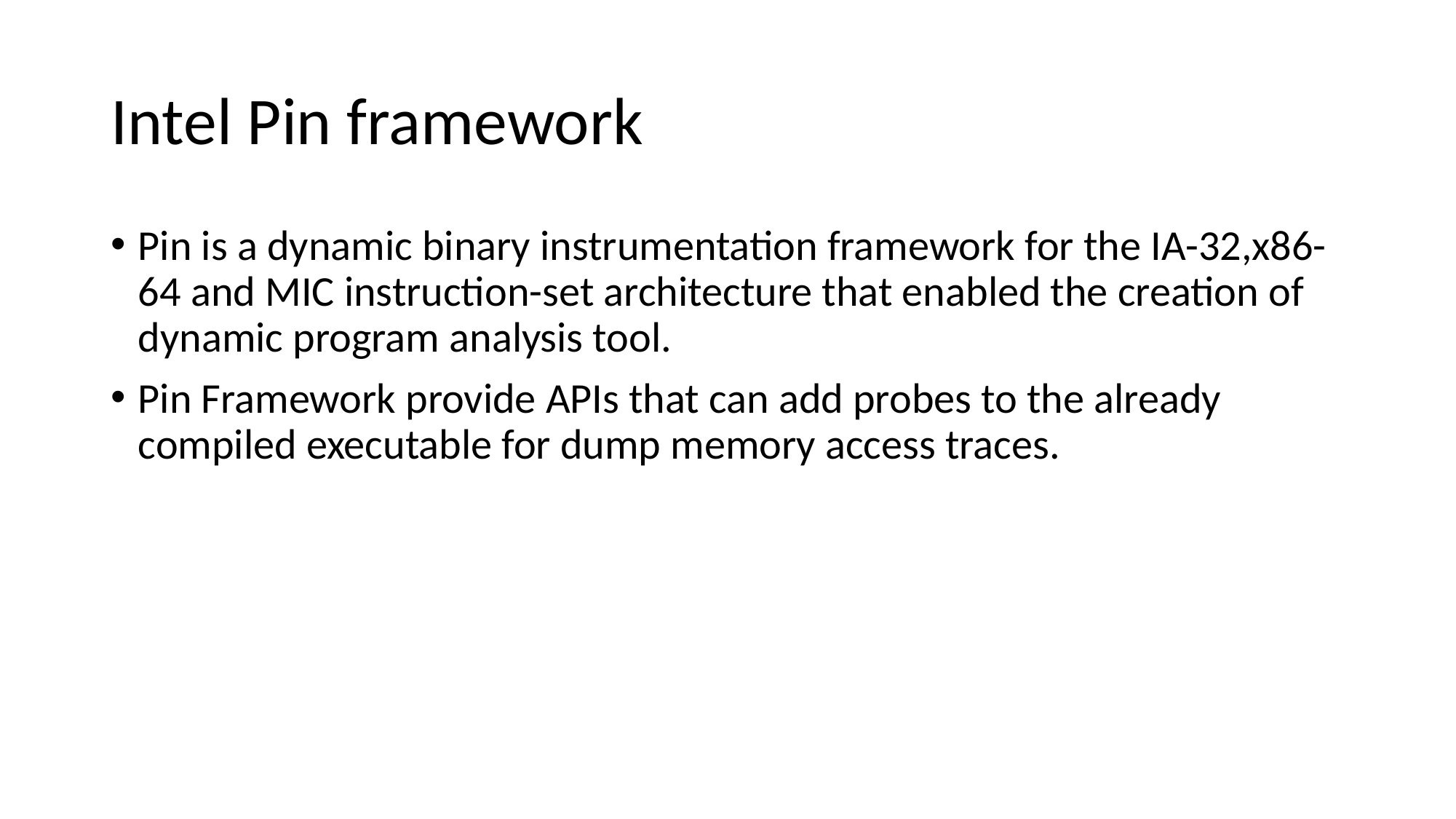

# Intel Pin framework
Pin is a dynamic binary instrumentation framework for the IA-32,x86-64 and MIC instruction-set architecture that enabled the creation of dynamic program analysis tool.
Pin Framework provide APIs that can add probes to the already compiled executable for dump memory access traces.